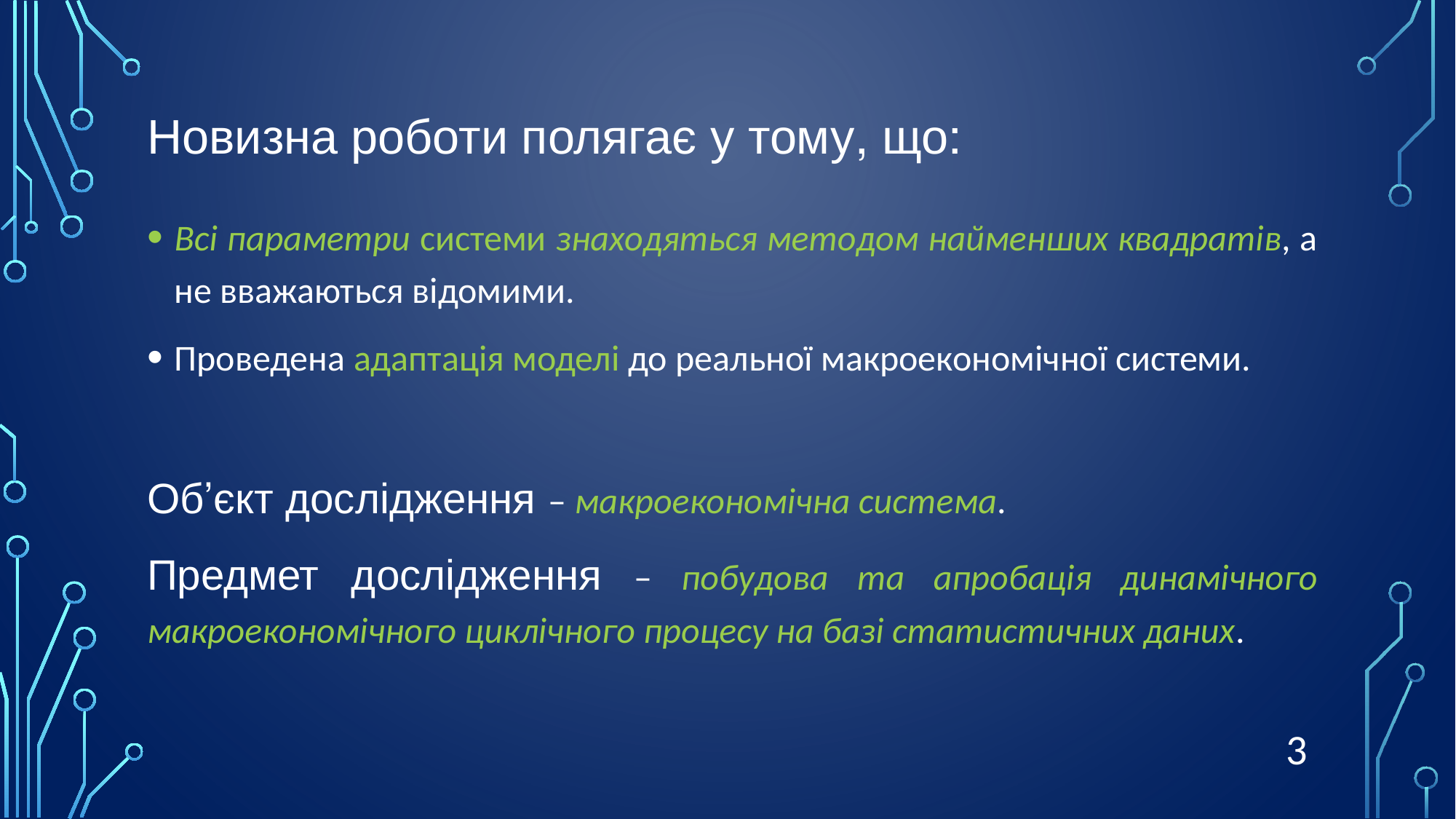

Новизна роботи полягає у тому, що:
Всі параметри системи знаходяться методом найменших квадратів, а не вважаються відомими.
Проведена адаптація моделі до реальної макроекономічної системи.

Об’єкт дослідження – макроекономічна система.
Предмет дослідження – побудова та апробація динамічного макроекономічного циклічного процесу на базі статистичних даних.

3